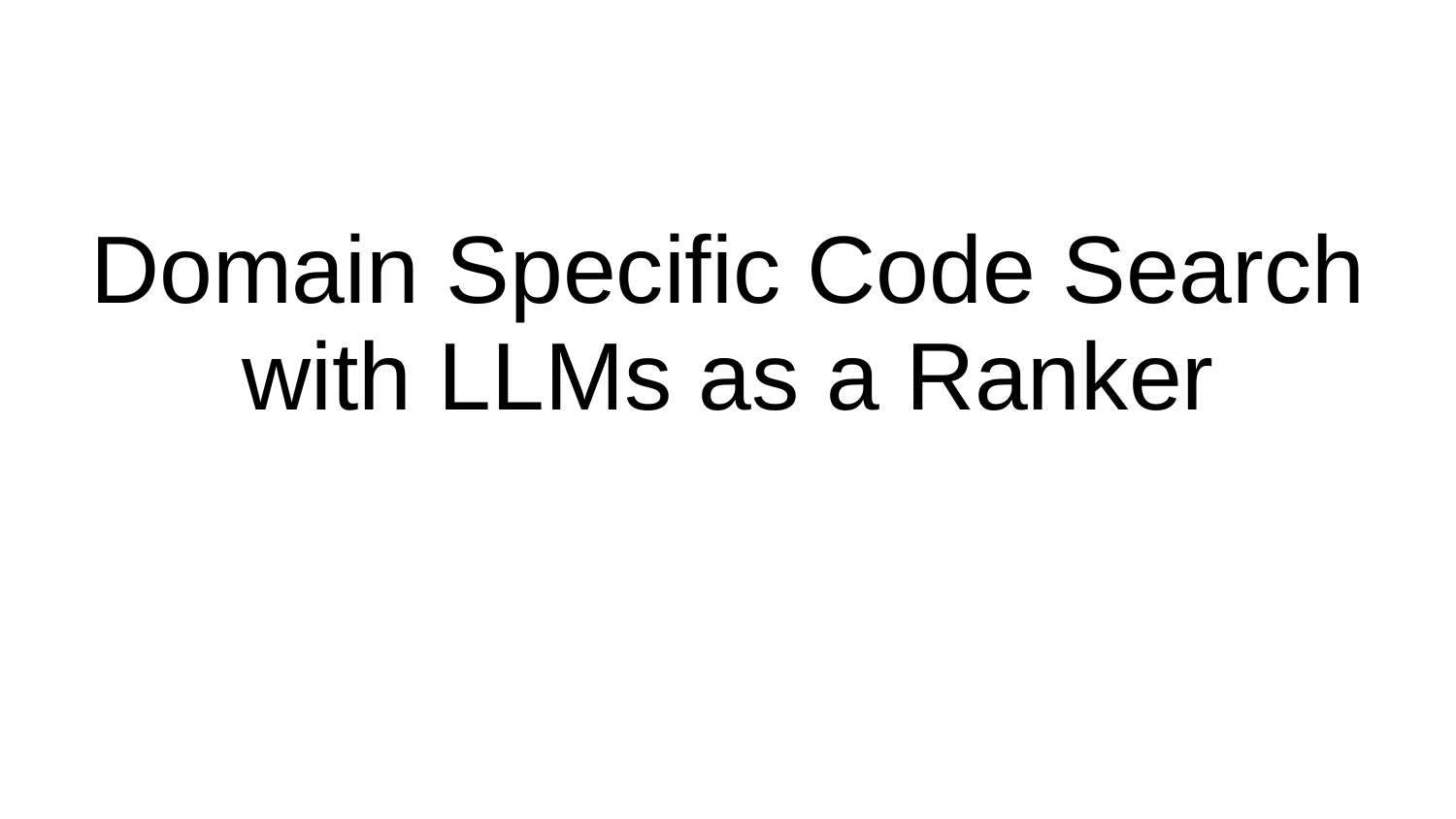

# Domain Specific Code Search with LLMs as a Ranker